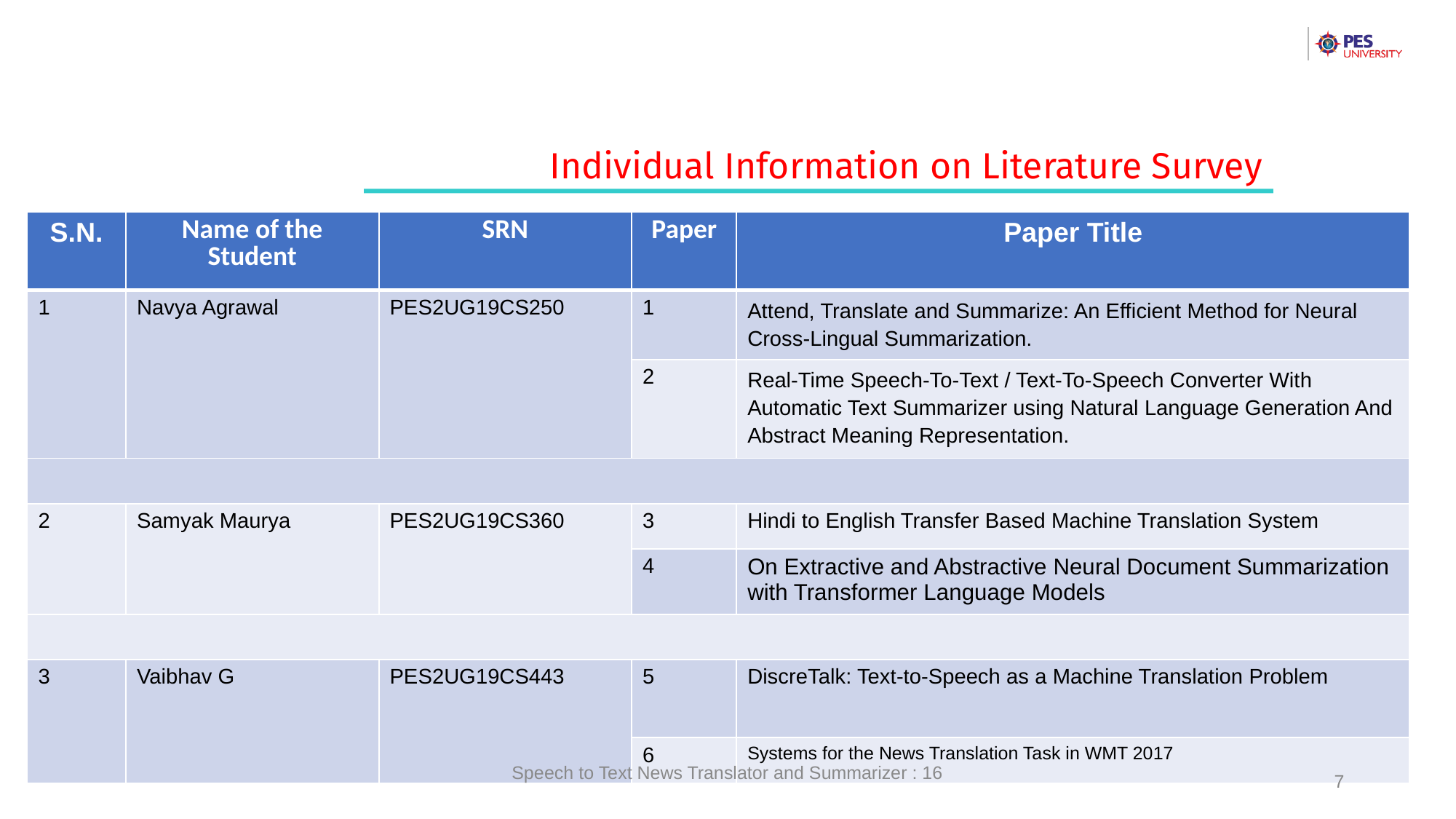

Individual Information on Literature Survey

| S.N. | Name of the Student | SRN | Paper | Paper Title |
| --- | --- | --- | --- | --- |
| 1 | Navya Agrawal | PES2UG19CS250 | 1 | Attend, Translate and Summarize: An Efficient Method for Neural Cross-Lingual Summarization. |
|  |  |  | 2 | Real-Time Speech-To-Text / Text-To-Speech Converter With Automatic Text Summarizer using Natural Language Generation And Abstract Meaning Representation. |
|  |  |  |  |  |
| 2 | Samyak Maurya | PES2UG19CS360 | 3 | Hindi to English Transfer Based Machine Translation System |
|  |  |  | 4 | On Extractive and Abstractive Neural Document Summarization with Transformer Language Models |
|  |  |  |  |  |
| 3 | Vaibhav G | PES2UG19CS443 | 5 | DiscreTalk: Text-to-Speech as a Machine Translation Problem |
|  |  |  | 6 | Systems for the News Translation Task in WMT 2017 |
Speech to Text News Translator and Summarizer : 16

7